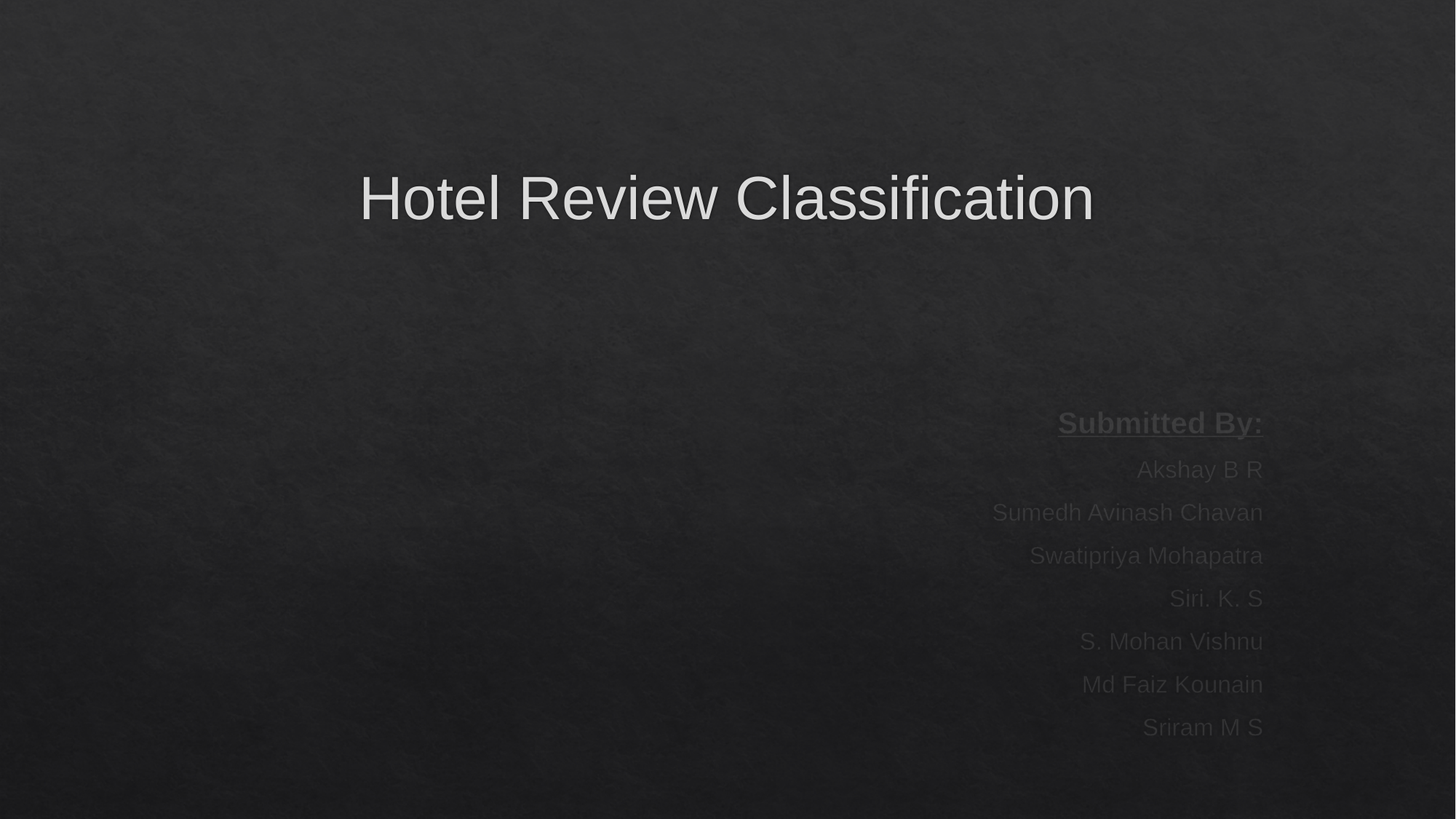

# Hotel Review Classification
Submitted By:
Akshay B R
Sumedh Avinash Chavan
Swatipriya Mohapatra
Siri. K. S
S. Mohan Vishnu
Md Faiz Kounain
Sriram M S